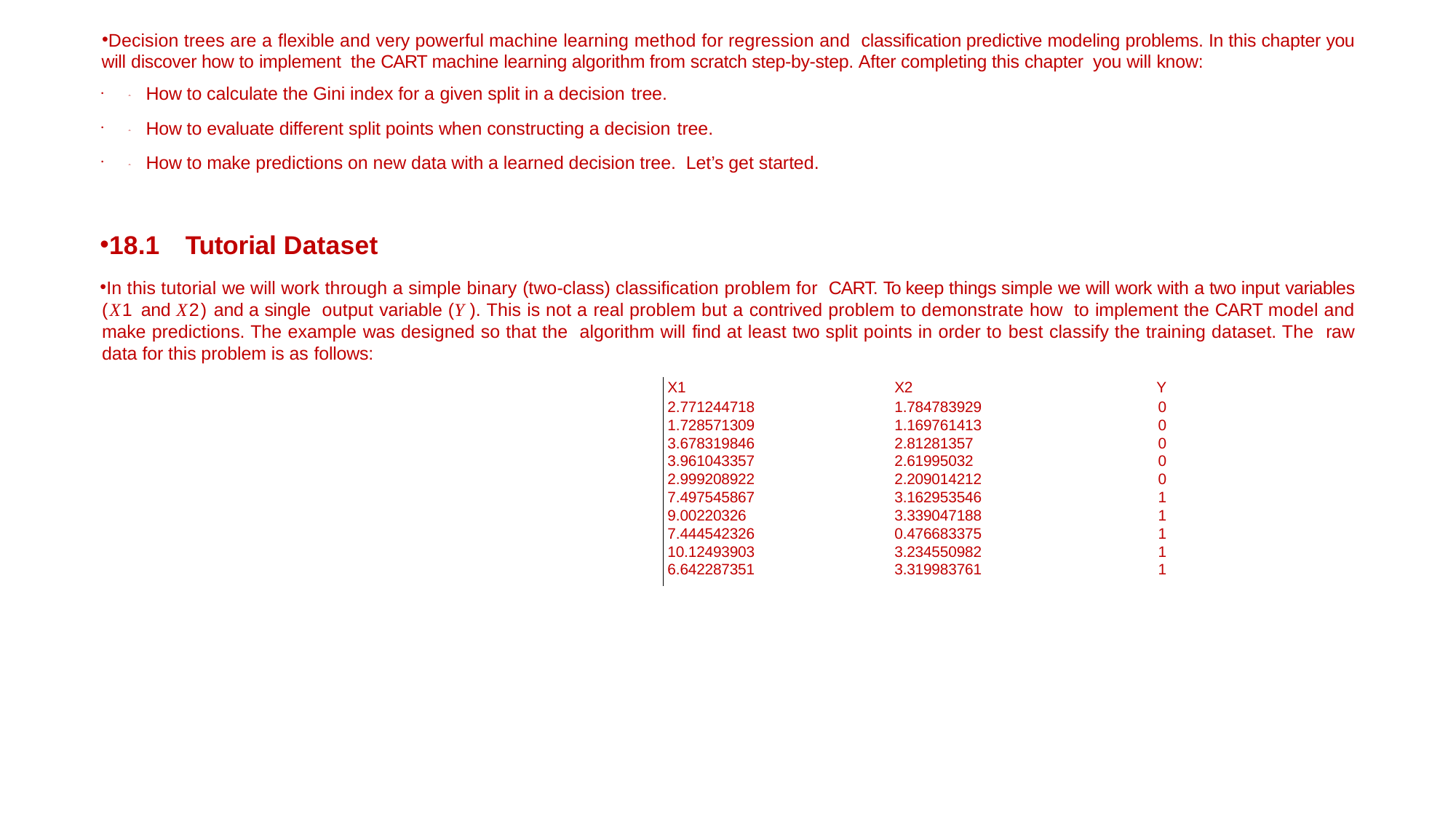

Decision trees are a flexible and very powerful machine learning method for regression and  classification predictive modeling problems. In this chapter you will discover how to implement  the CART machine learning algorithm from scratch step-by-step. After completing this chapter  you will know:
ˆ How to calculate the Gini index for a given split in a decision tree.
ˆ How to evaluate different split points when constructing a decision tree.
ˆ How to make predictions on new data with a learned decision tree.  Let’s get started.

18.1	Tutorial Dataset
In this tutorial we will work through a simple binary (two-class) classification problem for  CART. To keep things simple we will work with a two input variables (X1 and X2) and a single  output variable (Y ). This is not a real problem but a contrived problem to demonstrate how  to implement the CART model and make predictions. The example was designed so that the  algorithm will find at least two split points in order to best classify the training dataset. The  raw data for this problem is as follows:

#
| X1 | X2 | Y |
| --- | --- | --- |
| 2.771244718 | 1.784783929 | 0 |
| 1.728571309 | 1.169761413 | 0 |
| 3.678319846 | 2.81281357 | 0 |
| 3.961043357 | 2.61995032 | 0 |
| 2.999208922 | 2.209014212 | 0 |
| 7.497545867 | 3.162953546 | 1 |
| 9.00220326 | 3.339047188 | 1 |
| 7.444542326 | 0.476683375 | 1 |
| 10.12493903 | 3.234550982 | 1 |
| 6.642287351 | 3.319983761 | 1 |